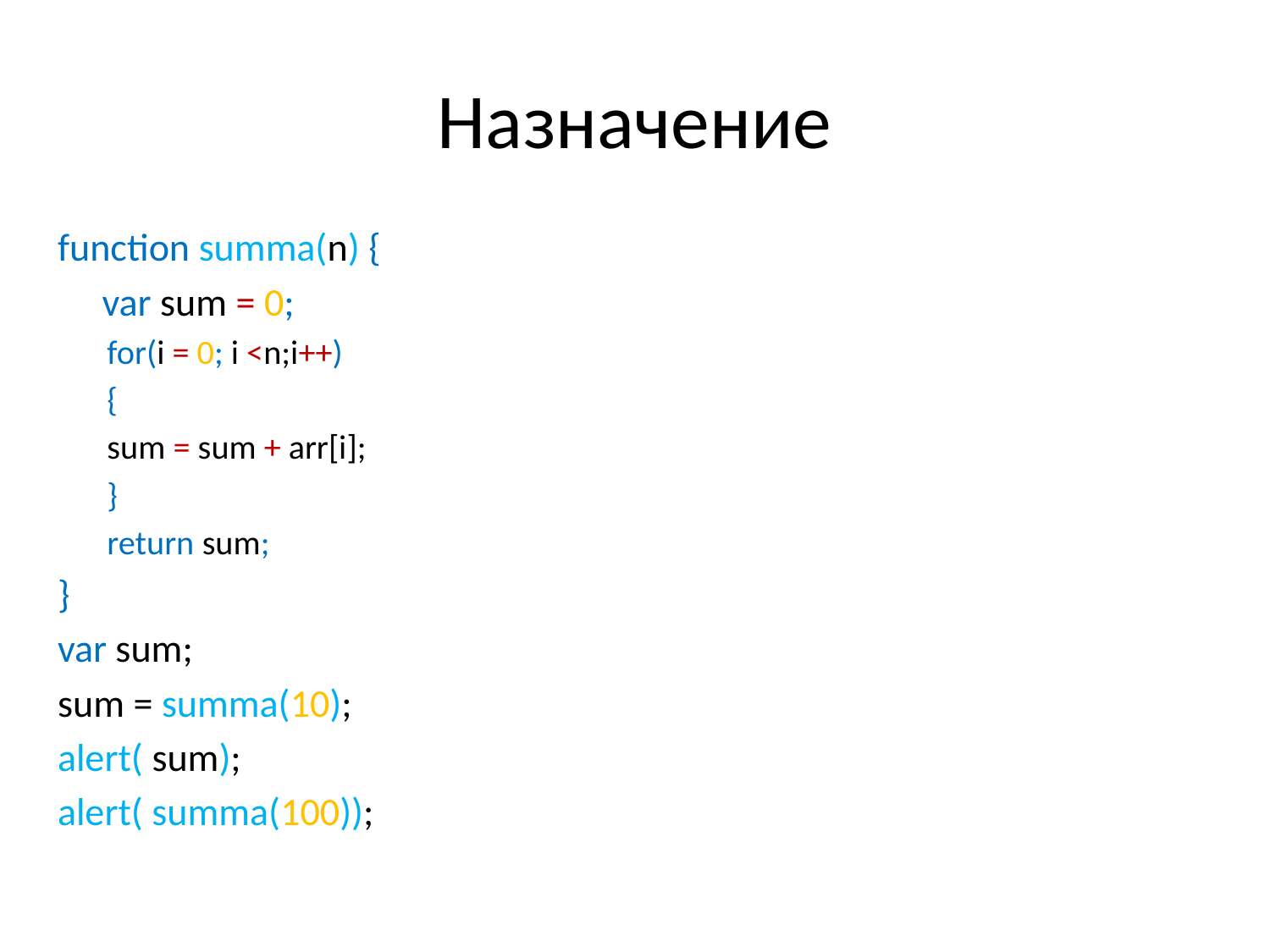

# Назначение
function summa(n) {
     var sum = 0;
for(i = 0; i <n;i++)
	{
	sum = sum + arr[i];
	}
return sum;
}
var sum;
sum = summa(10);
alert( sum);
alert( summa(100));